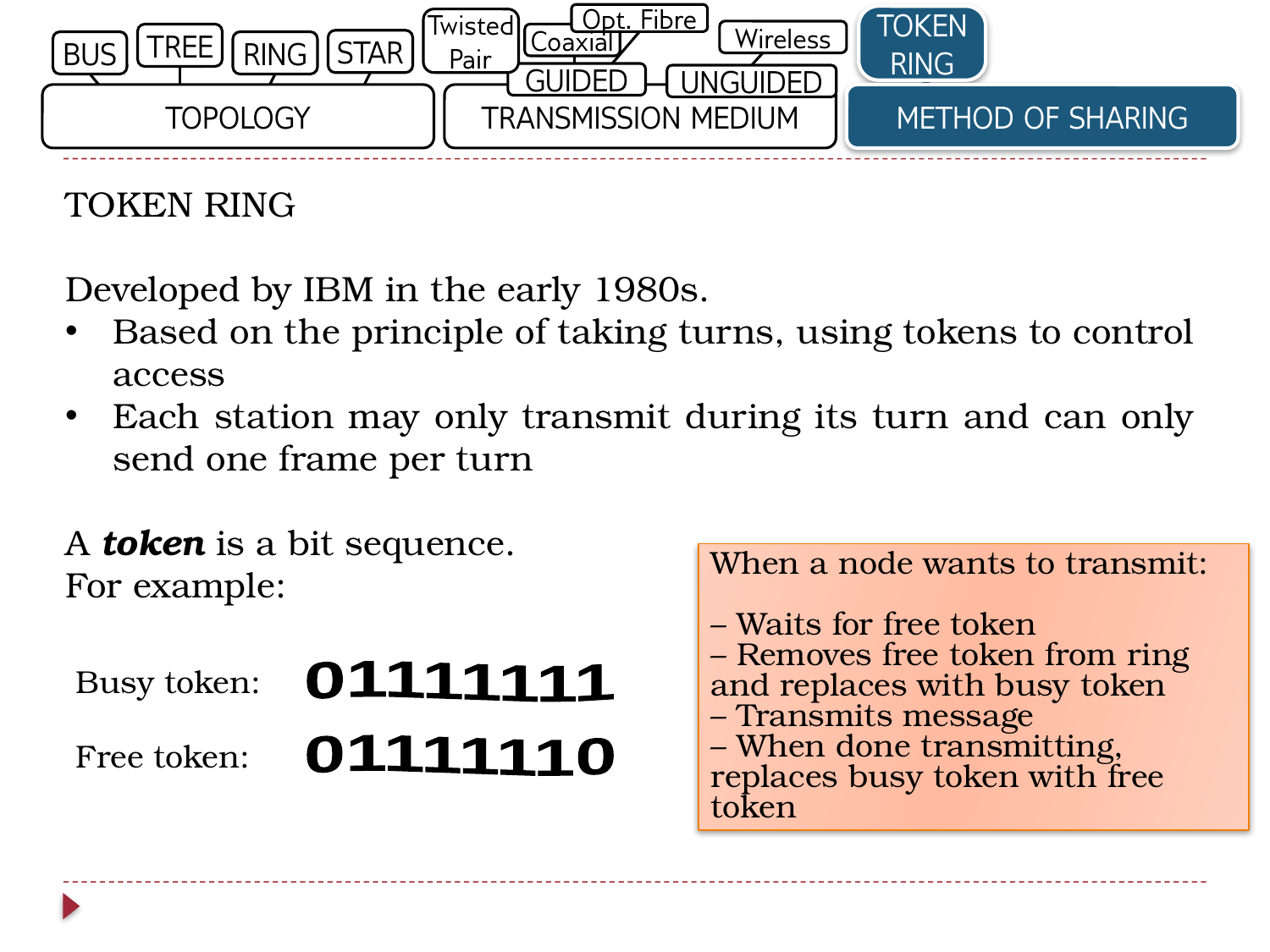

Opt. Fibre
TOKEN RING
Twisted Pair
Wireless
TREE
Coaxial
STAR
BUS
RING
GUIDED
UNGUIDED
TOPOLOGY
TRANSMISSION MEDIUM
METHOD OF SHARING
TOKEN RING

Developed by IBM in the early 1980s.
Based on the principle of taking turns, using tokens to control access
Each station may only transmit during its turn and can only send one frame per turn

A token is a bit sequence.
For example:
When a node wants to transmit:

– Waits for free token
– Removes free token from ring and replaces with busy token
– Transmits message
– When done transmitting, replaces busy token with free token
Busy token:
01111111
Free token:
01111110